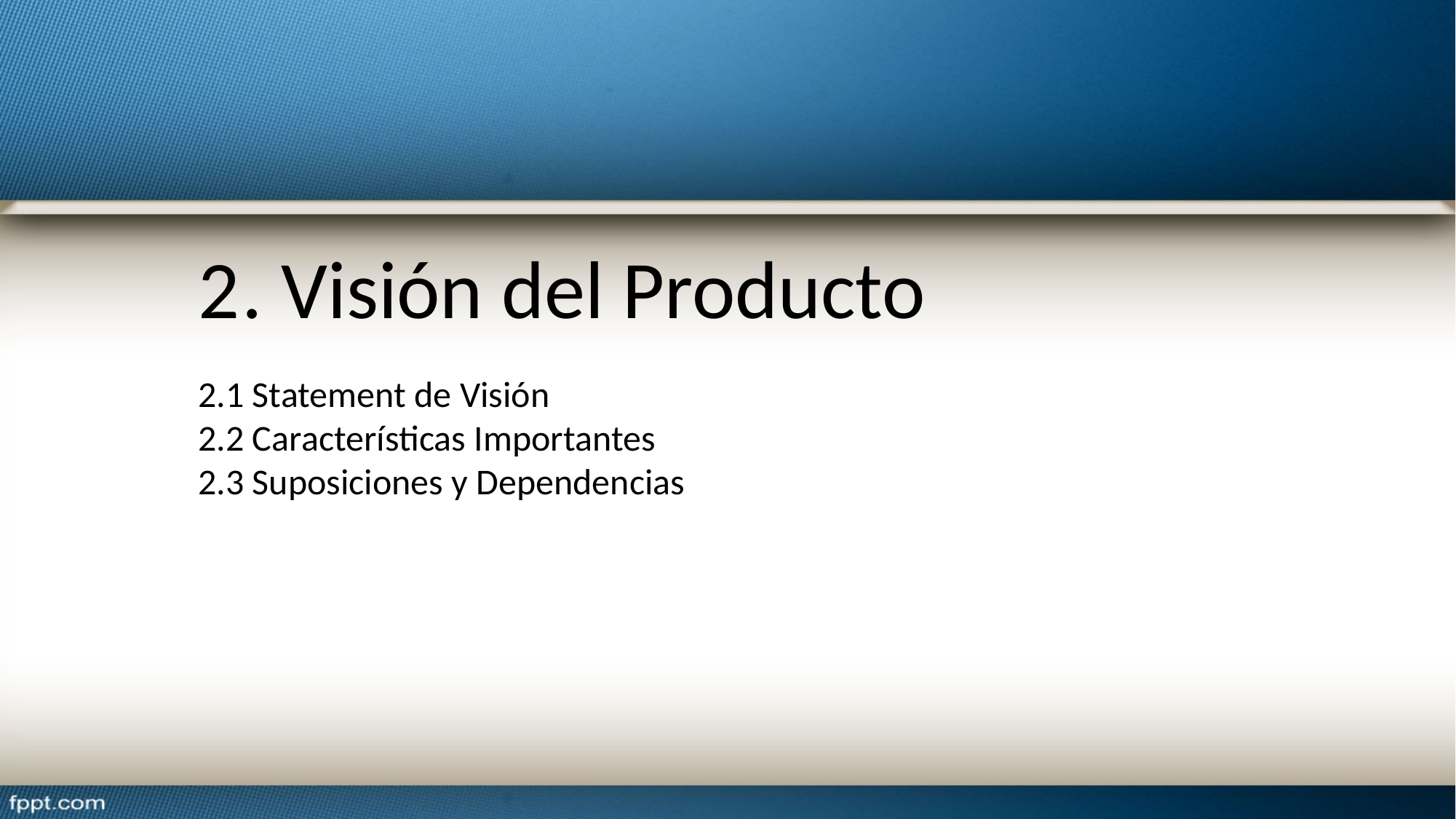

# 2	. Visión del Producto 2.1 Statement de Visión 2.2 Características Importantes 2.3 Suposiciones y Dependencias